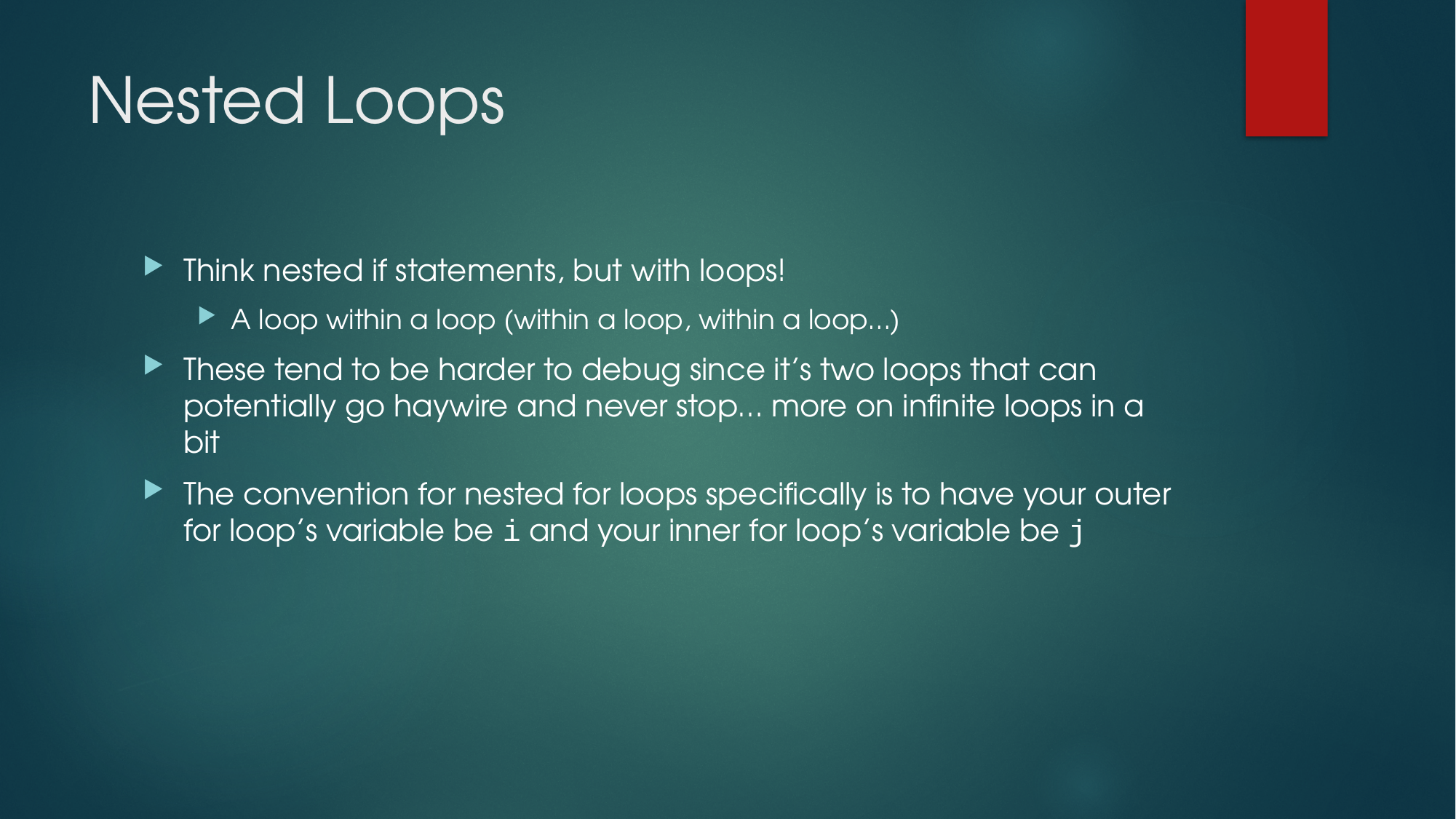

# Nested Loops
Think nested if statements, but with loops!
A loop within a loop (within a loop, within a loop…)
These tend to be harder to debug since it’s two loops that can potentially go haywire and never stop… more on infinite loops in a bit
The convention for nested for loops specifically is to have your outer for loop’s variable be i and your inner for loop’s variable be j